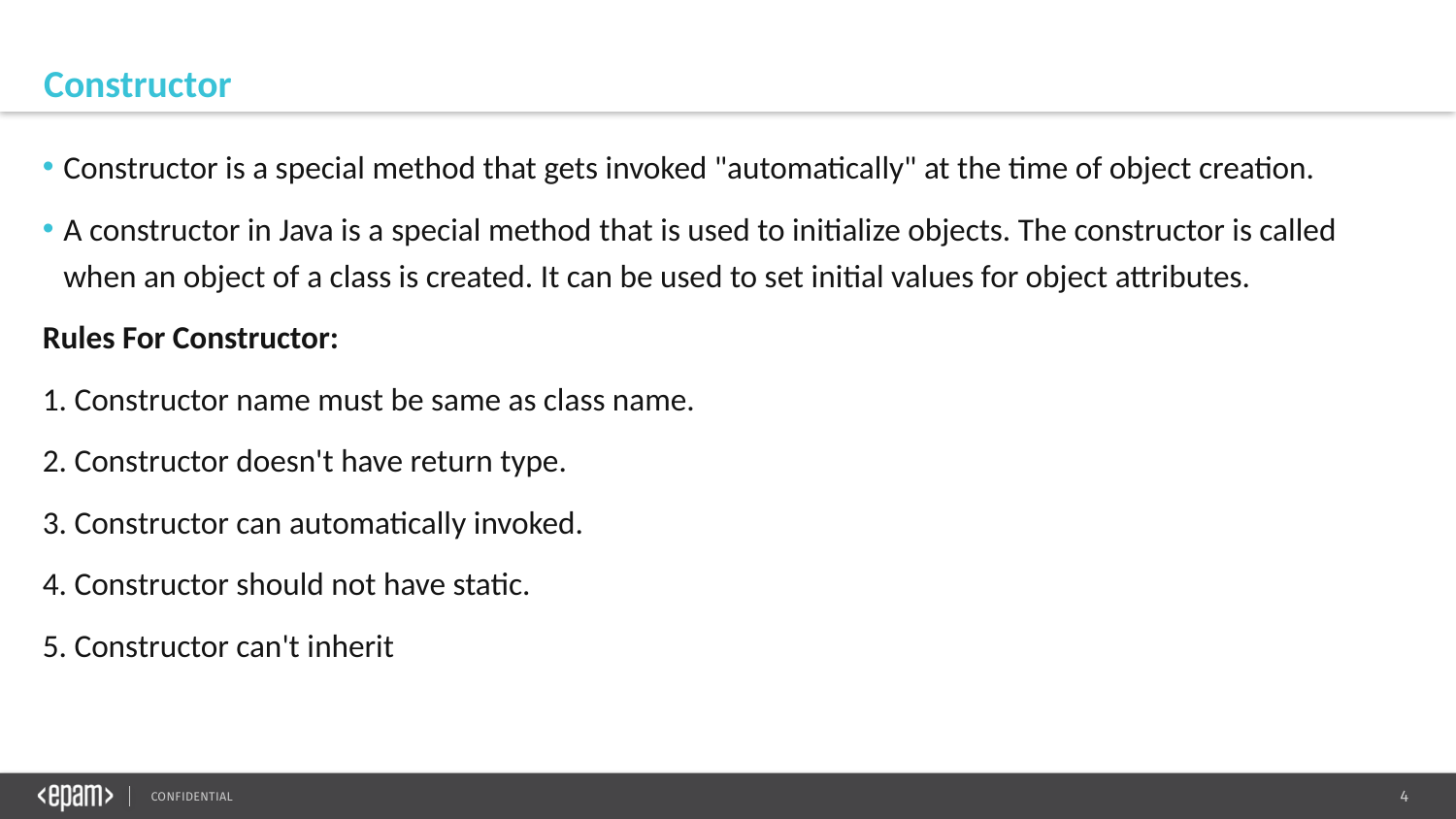

Constructor

Constructor is a special method that gets invoked "automatically" at the time of object creation.
A constructor in Java is a special method that is used to initialize objects. The constructor is called when an object of a class is created. It can be used to set initial values for object attributes.
Rules For Constructor:
1. Constructor name must be same as class name.
2. Constructor doesn't have return type.
3. Constructor can automatically invoked.
4. Constructor should not have static.
5. Constructor can't inherit